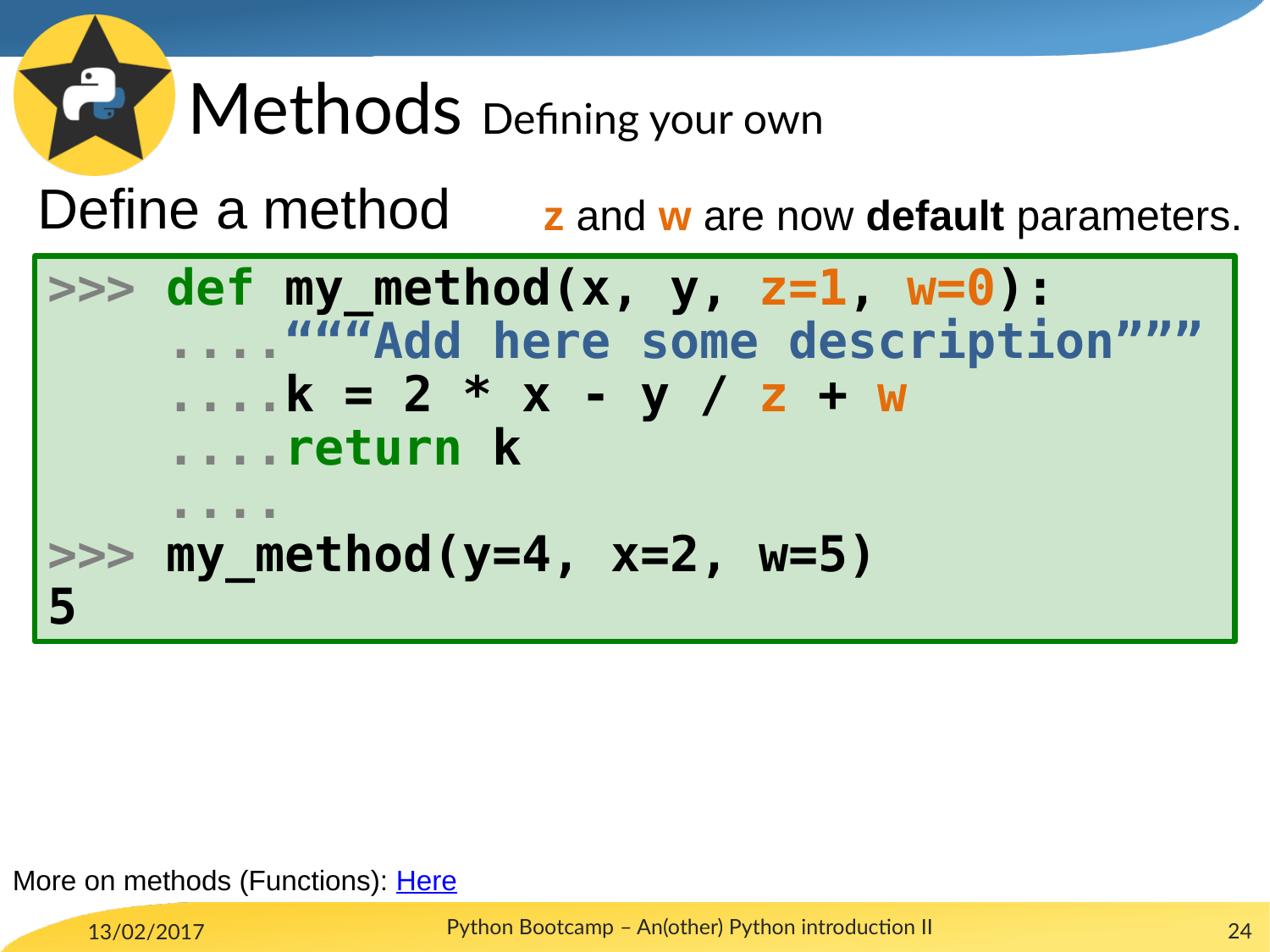

# Methods Defining your own
Define a method
z and w are now default parameters.
>>> def my_method(x, y, z=1, w=0):
    ....“““Add here some description”””
    ....k = 2 * x - y / z + w
    ....return k
    ....
>>> my_method(y=4, x=2, w=5)
5
More on methods (Functions): Here
Python Bootcamp – An(other) Python introduction II
24
13/02/2017